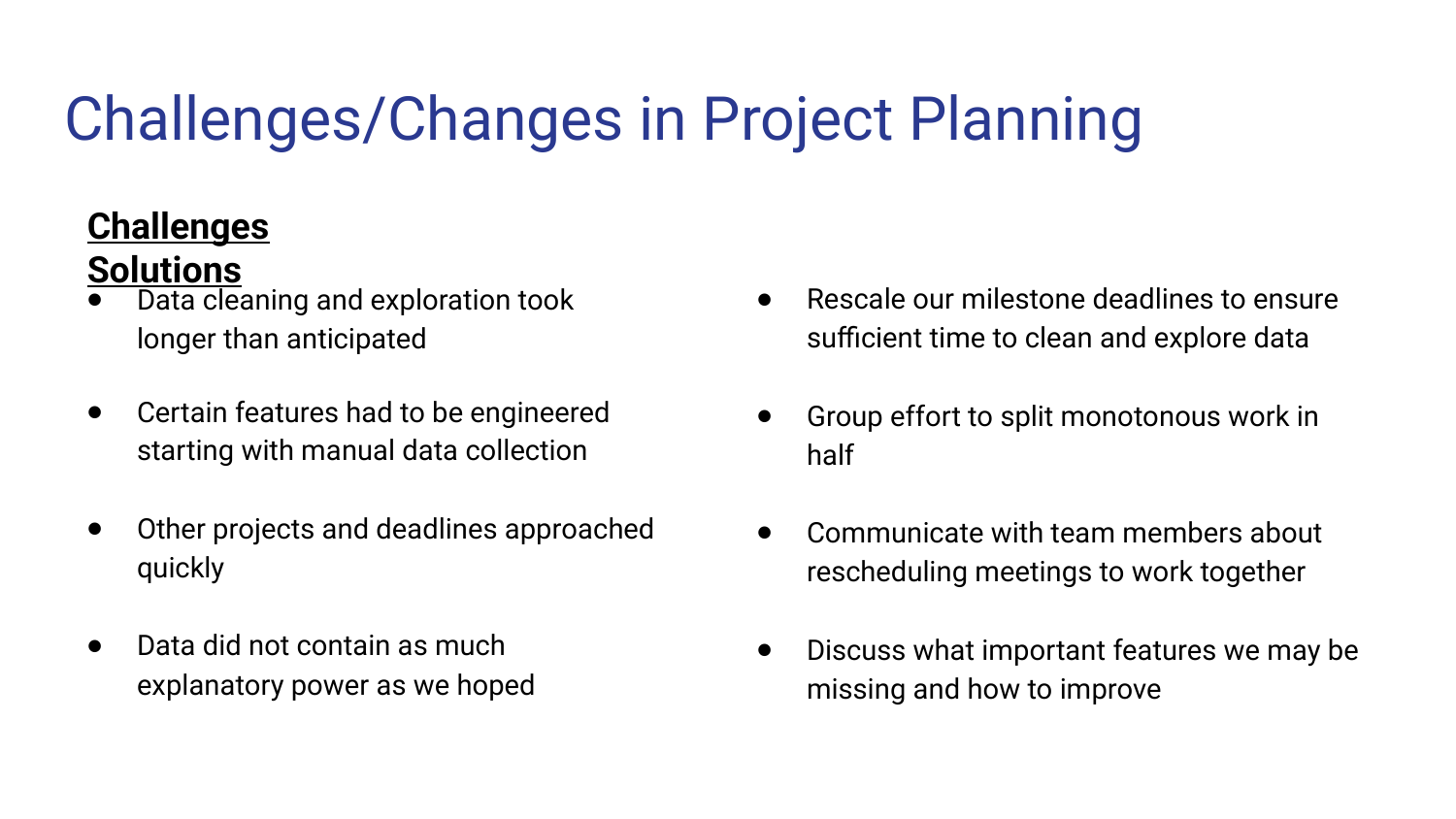

# Challenges/Changes in Project Planning
Challenges		 					Solutions
Rescale our milestone deadlines to ensure sufficient time to clean and explore data

Group effort to split monotonous work in half

Communicate with team members about rescheduling meetings to work together
Discuss what important features we may be missing and how to improve
Data cleaning and exploration took longer than anticipated
Certain features had to be engineered starting with manual data collection
Other projects and deadlines approached quickly
Data did not contain as much explanatory power as we hoped